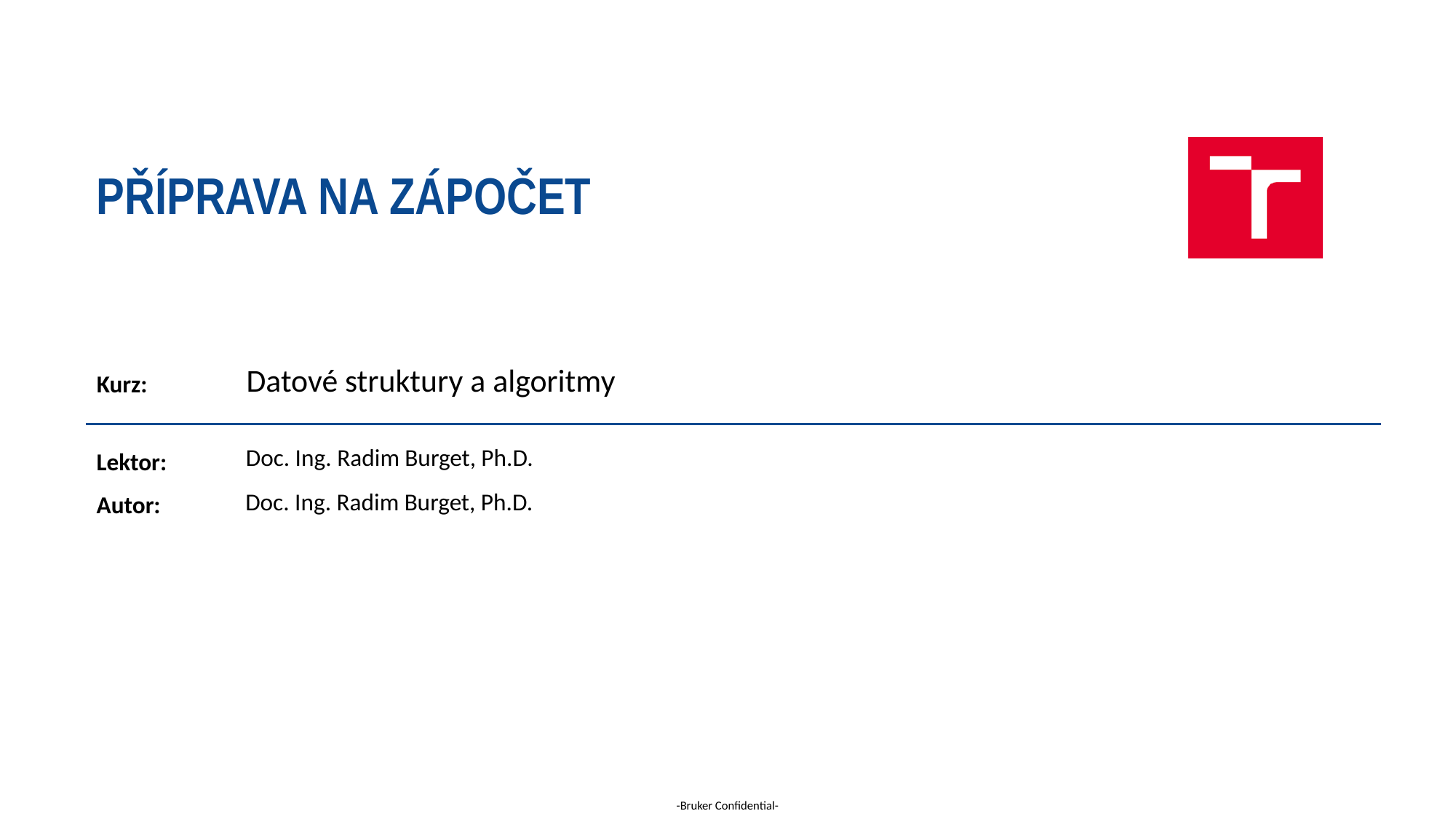

# PŘÍPRAVA NA ZÁPOČET
Datové struktury a algoritmy
Doc. Ing. Radim Burget, Ph.D.
Doc. Ing. Radim Burget, Ph.D.